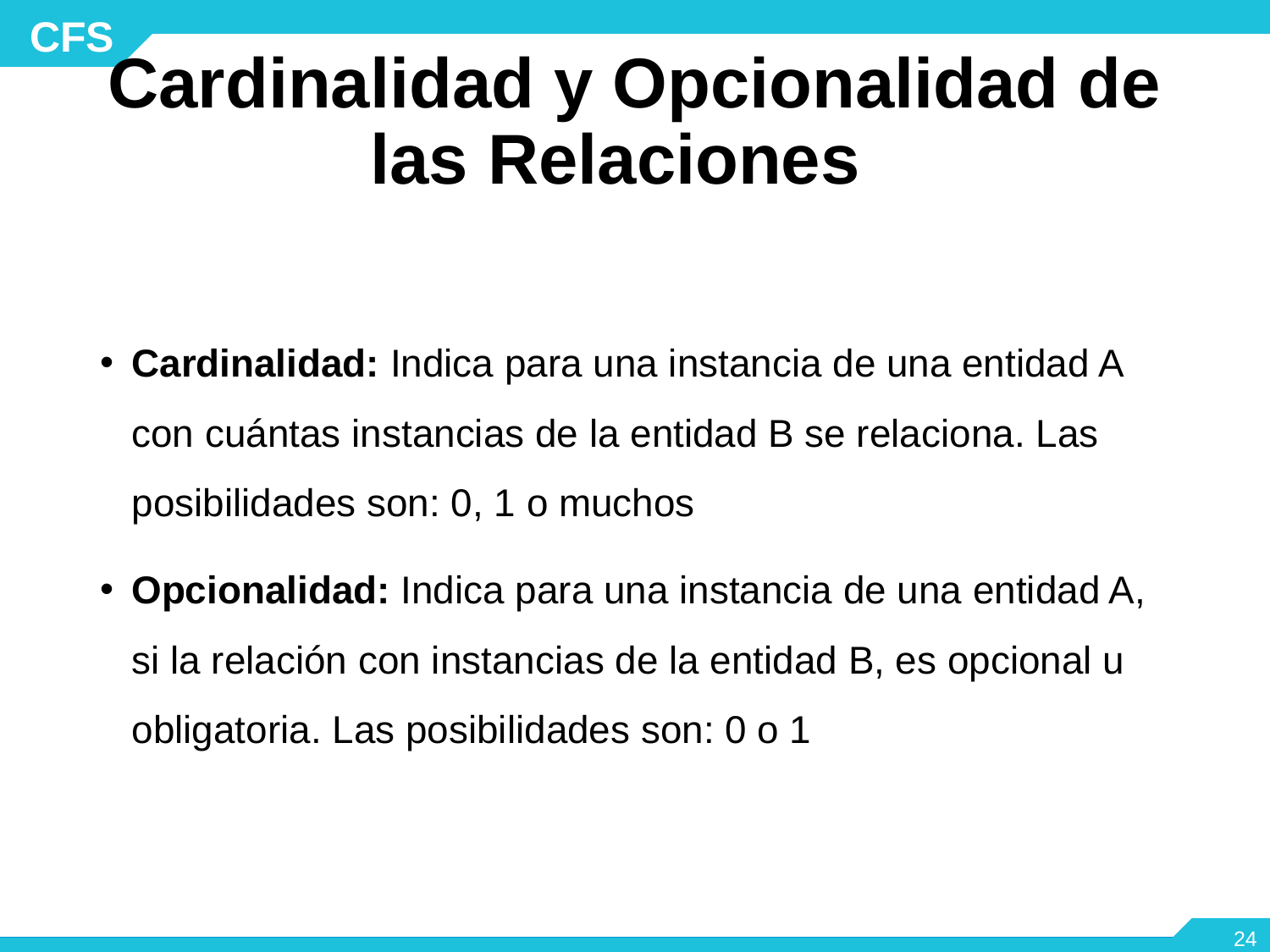

# Cardinalidad y Opcionalidad de las Relaciones
Cardinalidad: Indica para una instancia de una entidad A con cuántas instancias de la entidad B se relaciona. Las posibilidades son: 0, 1 o muchos
Opcionalidad: Indica para una instancia de una entidad A, si la relación con instancias de la entidad B, es opcional u obligatoria. Las posibilidades son: 0 o 1

24